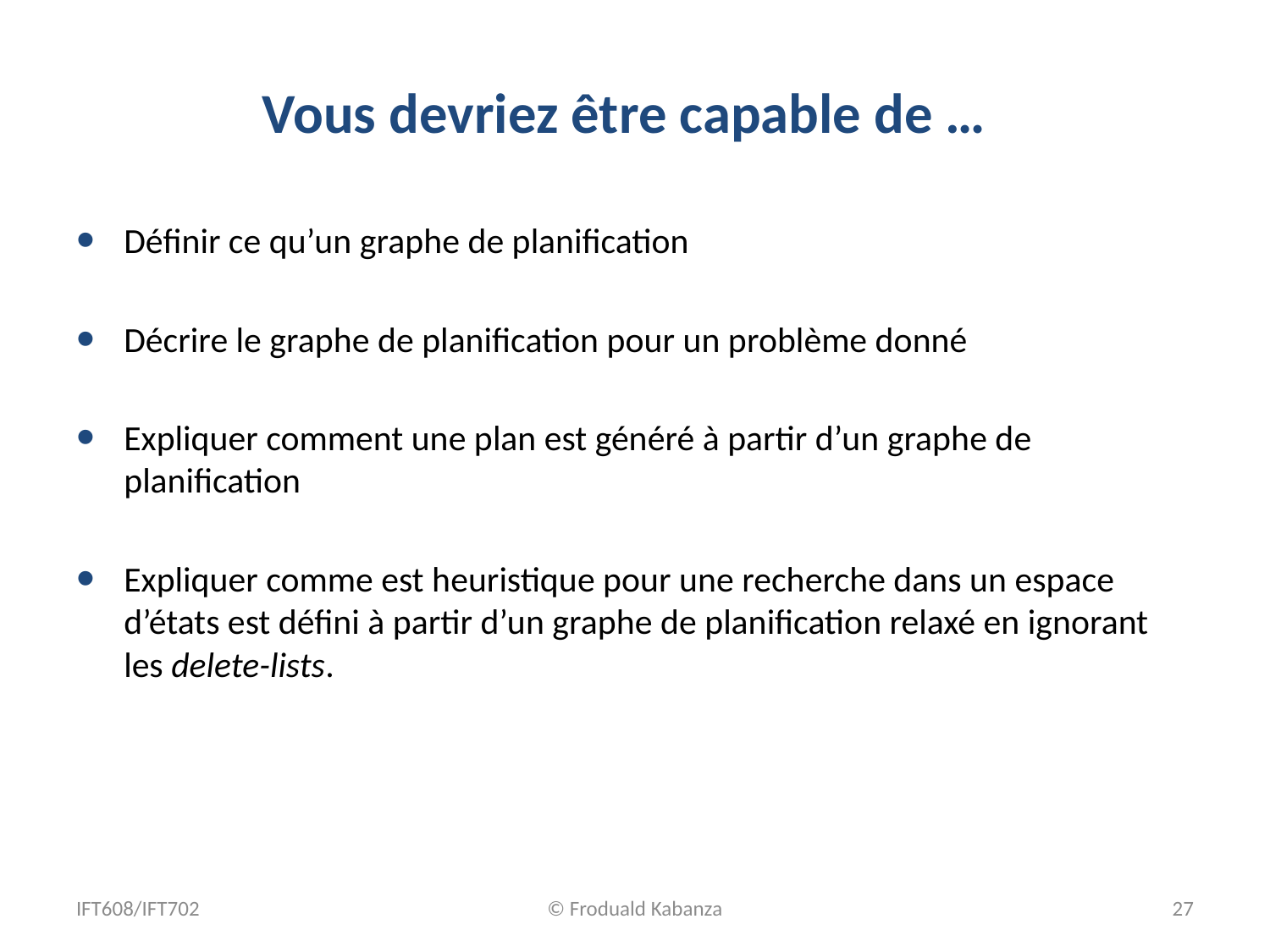

# Vous devriez être capable de …
Définir ce qu’un graphe de planification

Décrire le graphe de planification pour un problème donné

Expliquer comment une plan est généré à partir d’un graphe de planification

Expliquer comme est heuristique pour une recherche dans un espace d’états est défini à partir d’un graphe de planification relaxé en ignorant les delete-lists.

IFT608/IFT702
© Froduald Kabanza
27